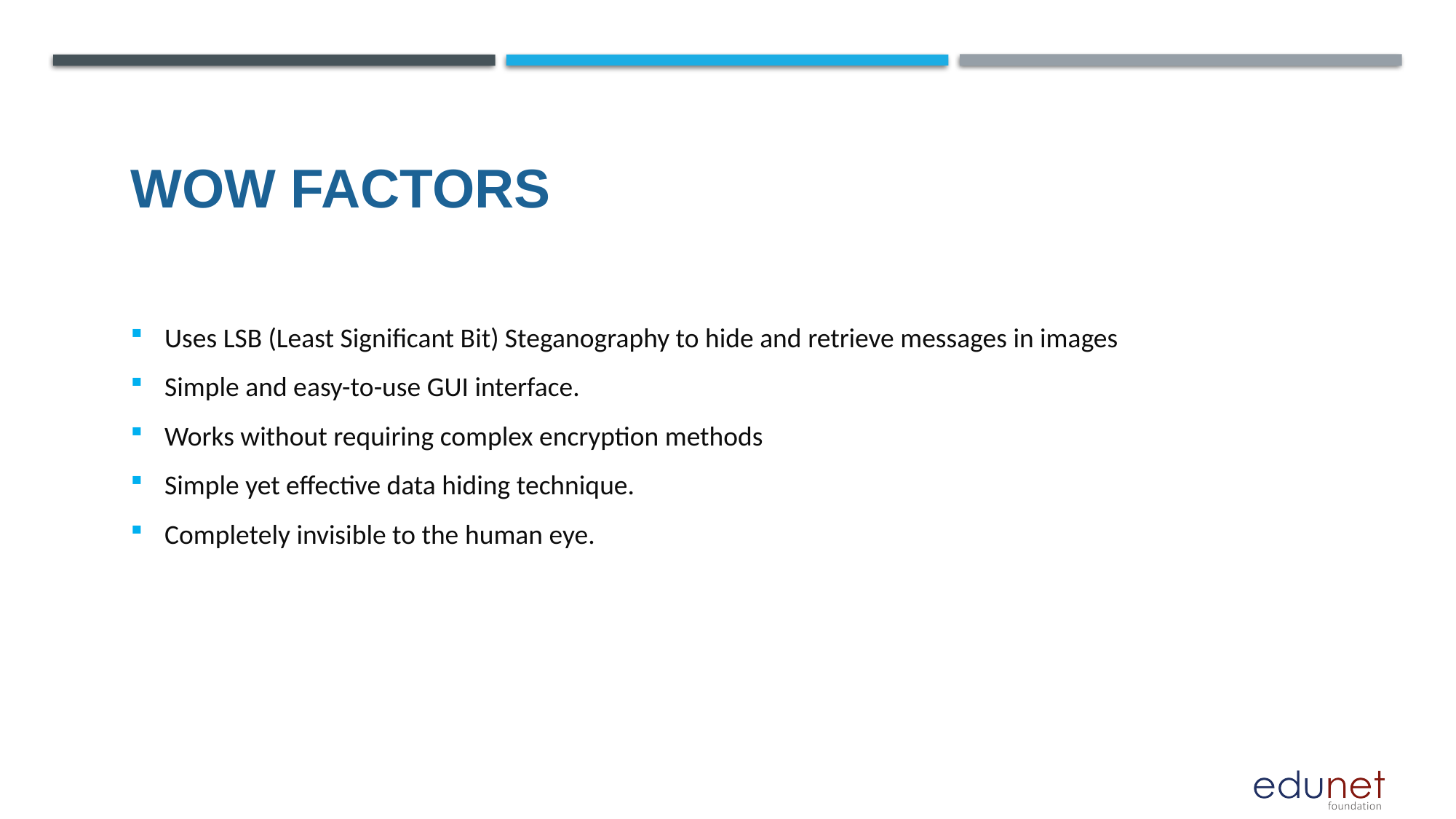

# Wow factors

Uses LSB (Least Significant Bit) Steganography to hide and retrieve messages in images
Simple and easy-to-use GUI interface.
Works without requiring complex encryption methods
Simple yet effective data hiding technique.
Completely invisible to the human eye.